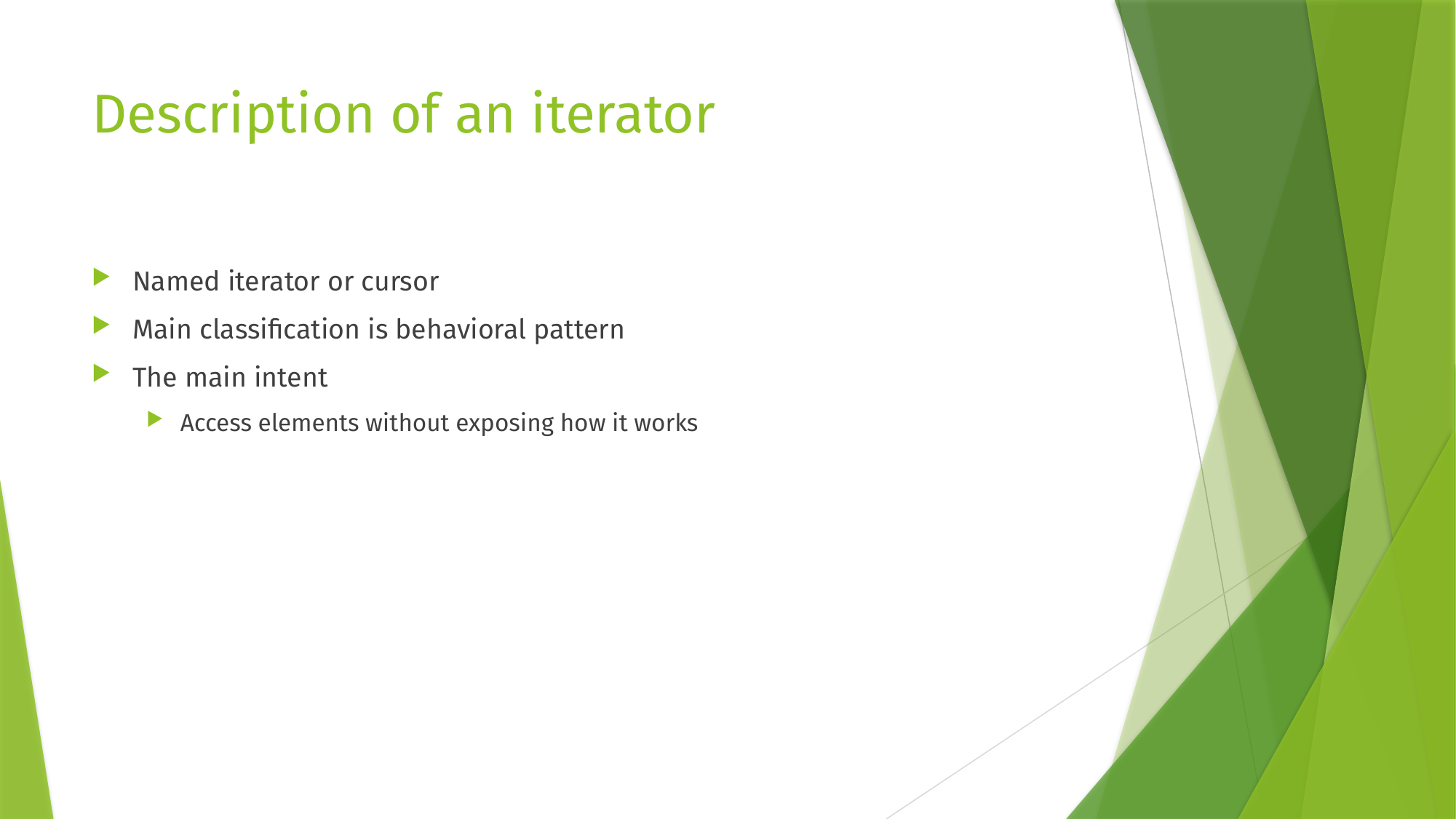

# Description of an iterator
Named iterator or cursor
Main classification is behavioral pattern
The main intent
Access elements without exposing how it works